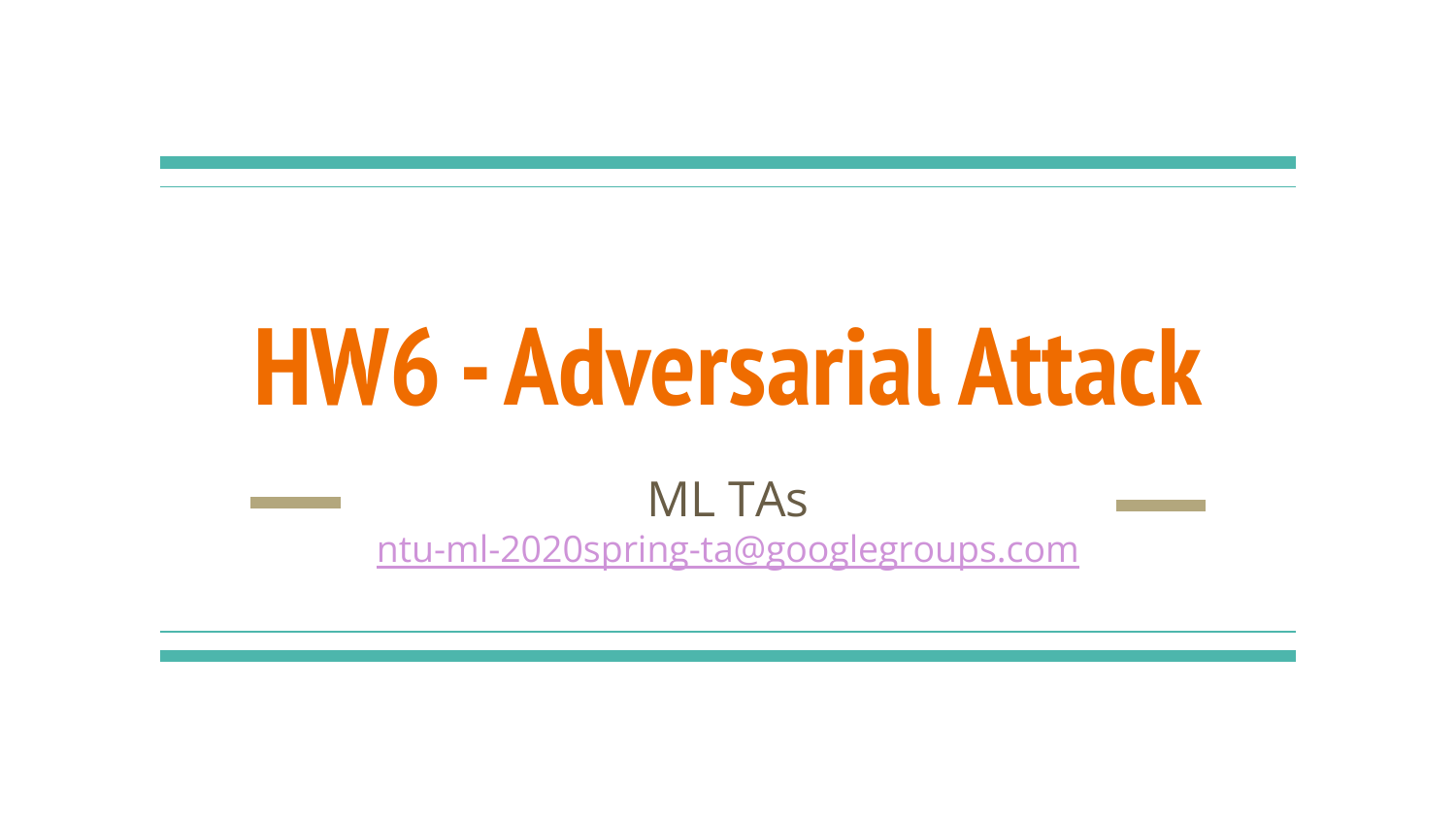

# HW6 - Adversarial Attack
ML TAs
ntu-ml-2020spring-ta@googlegroups.com